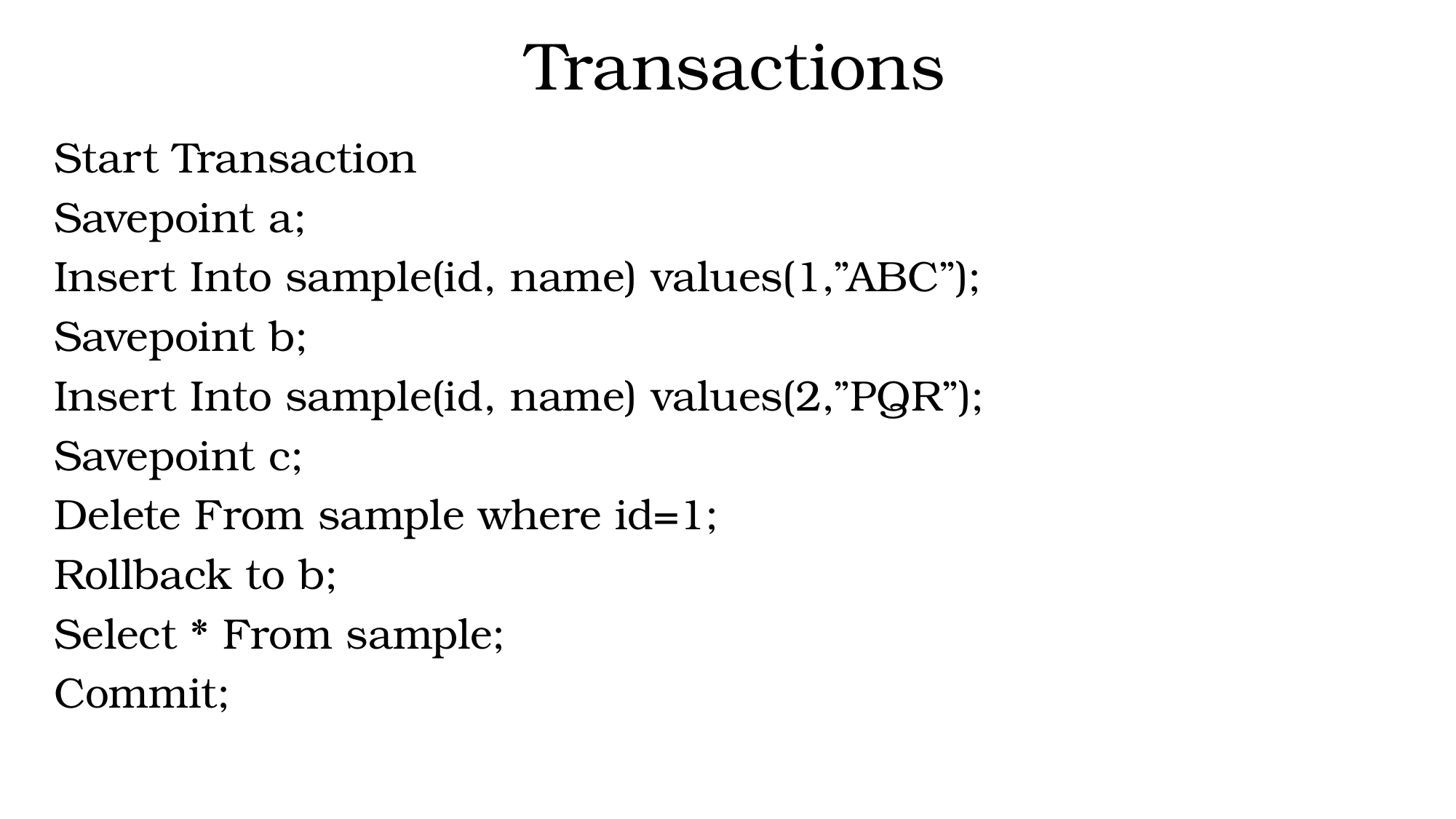

Transactions
Start Transaction
Savepoint a;
Insert Into sample(id, name) values(1,”ABC”);
Savepoint b;
Insert Into sample(id, name) values(2,”PQR”);
Savepoint c;
Delete From sample where id=1;
Rollback to b;
Select * From sample;
Commit;